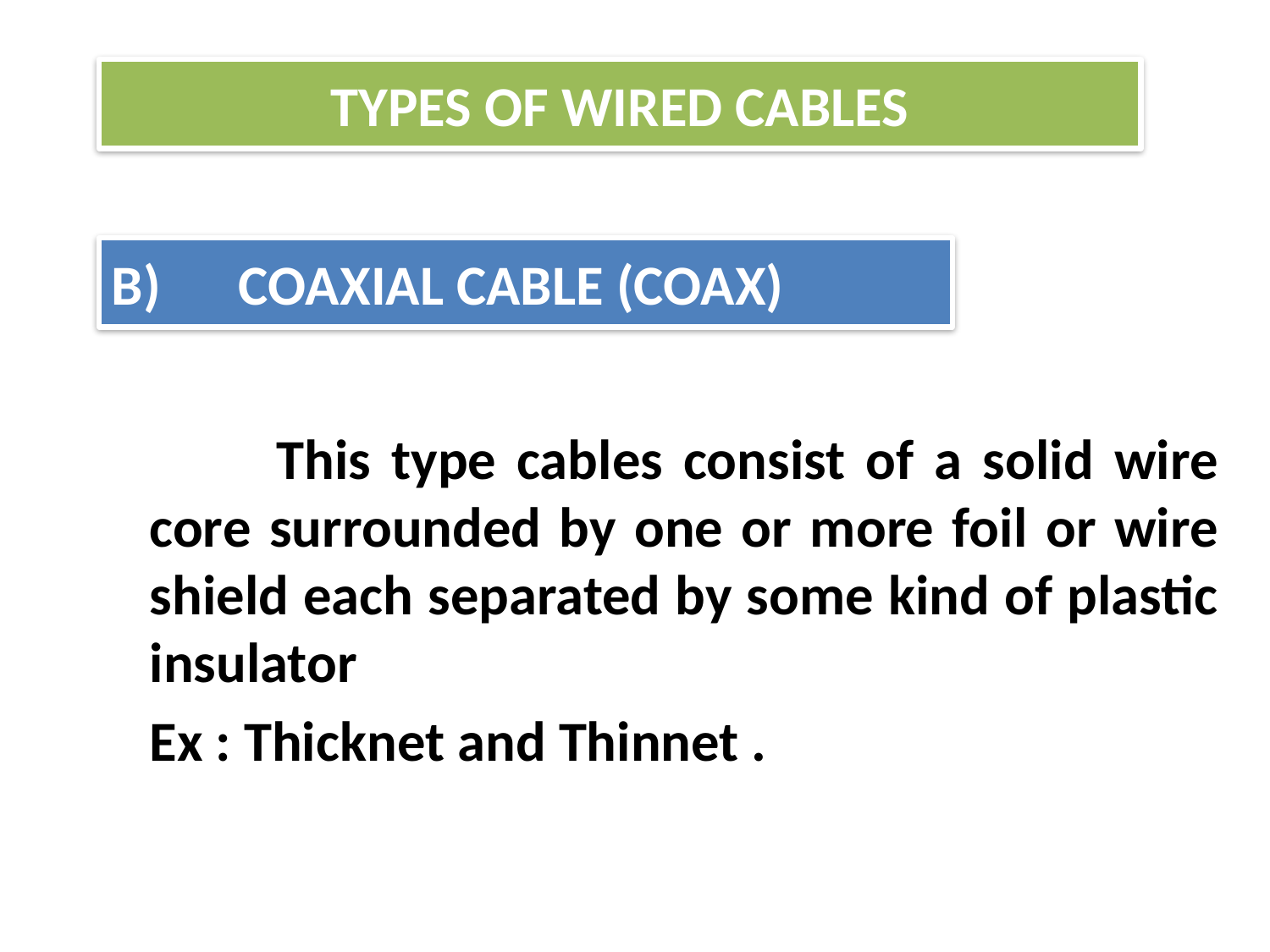

TYPES OF WIRED CABLES
B)	COAXIAL CABLE (COAX)
# This type cables consist of a solid wire core surrounded by one or more foil or wire shield each separated by some kind of plastic insulator
Ex : Thicknet and Thinnet .